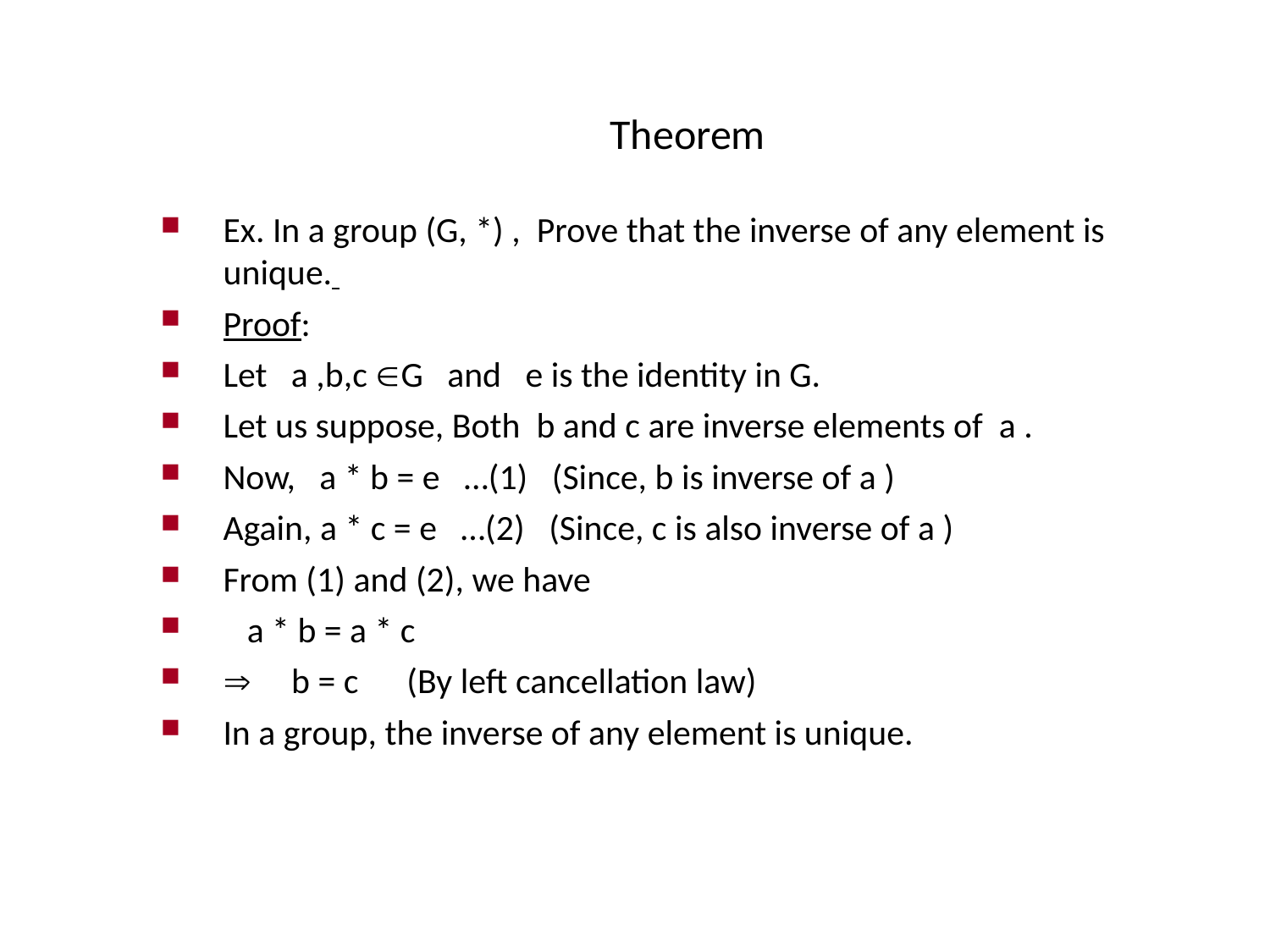

# Theorem
Ex. In a group (G, *) ,  Prove that the inverse of any element is unique.
Proof:
Let   a ,b,c ∈G   and   e is the identity in G.
Let us suppose, Both  b and c are inverse elements of  a .
Now,   a * b = e   …(1)   (Since, b is inverse of a )
Again, a * c = e   …(2)   (Since, c is also inverse of a )
From (1) and (2), we have
   a * b = a * c
⇒     b = c      (By left cancellation law)
In a group, the inverse of any element is unique.